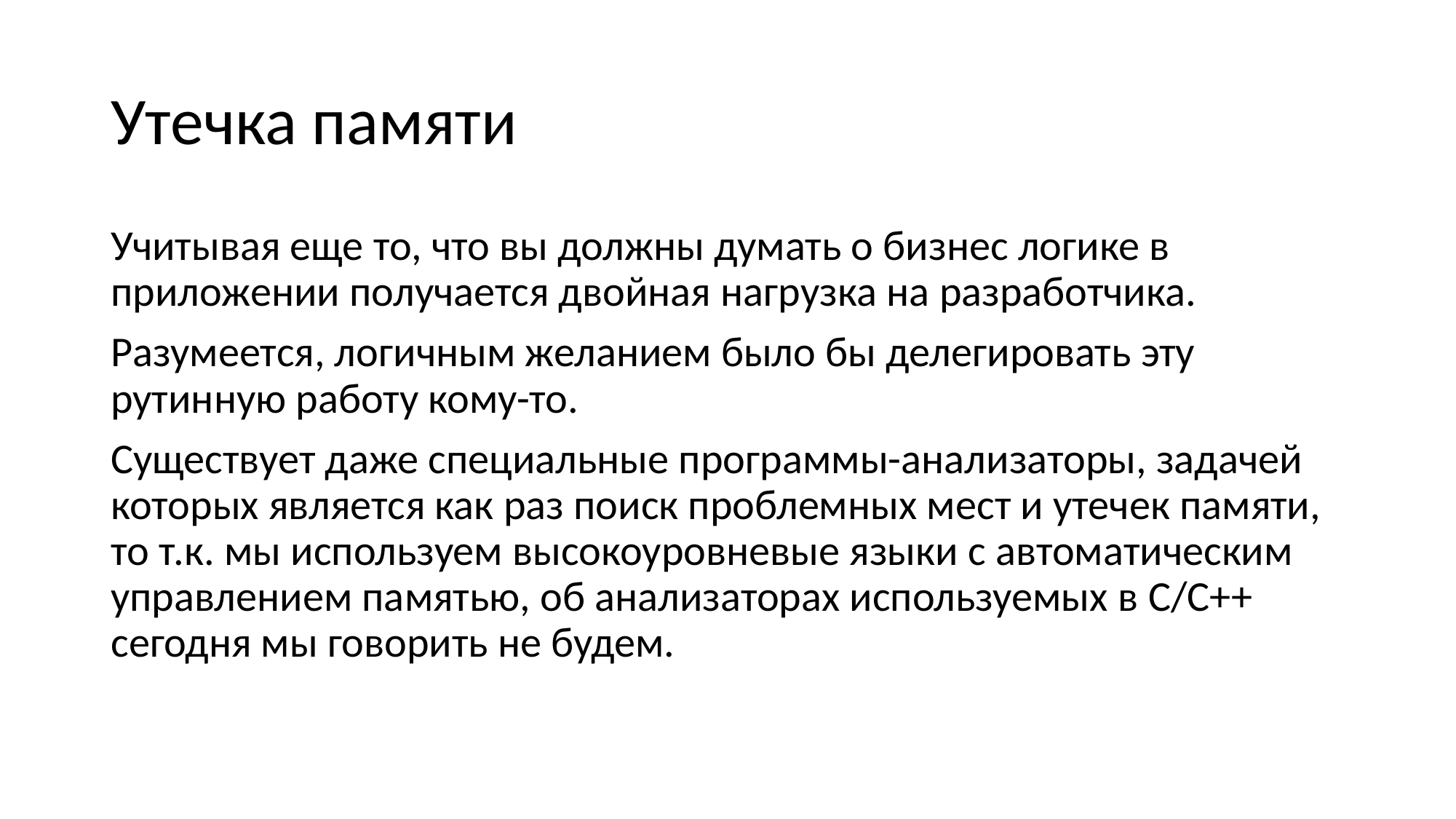

# Утечка памяти
Учитывая еще то, что вы должны думать о бизнес логике в приложении получается двойная нагрузка на разработчика.
Разумеется, логичным желанием было бы делегировать эту рутинную работу кому-то.
Существует даже специальные программы-анализаторы, задачей которых является как раз поиск проблемных мест и утечек памяти, то т.к. мы используем высокоуровневые языки с автоматическим управлением памятью, об анализаторах используемых в C/C++ сегодня мы говорить не будем.